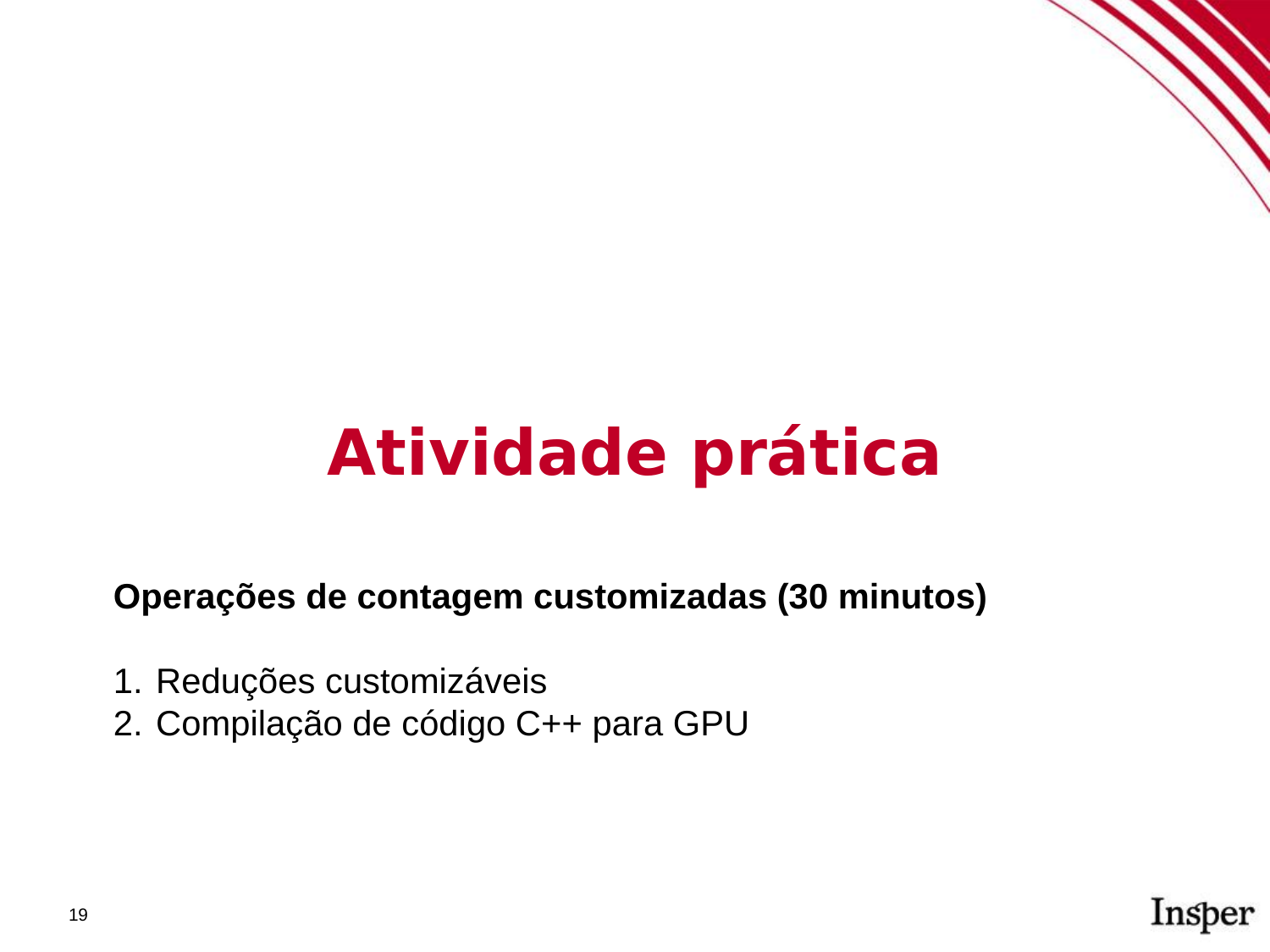

Atividade prática
Operações de contagem customizadas (30 minutos)

Reduções customizáveis
Compilação de código C++ para GPU
19